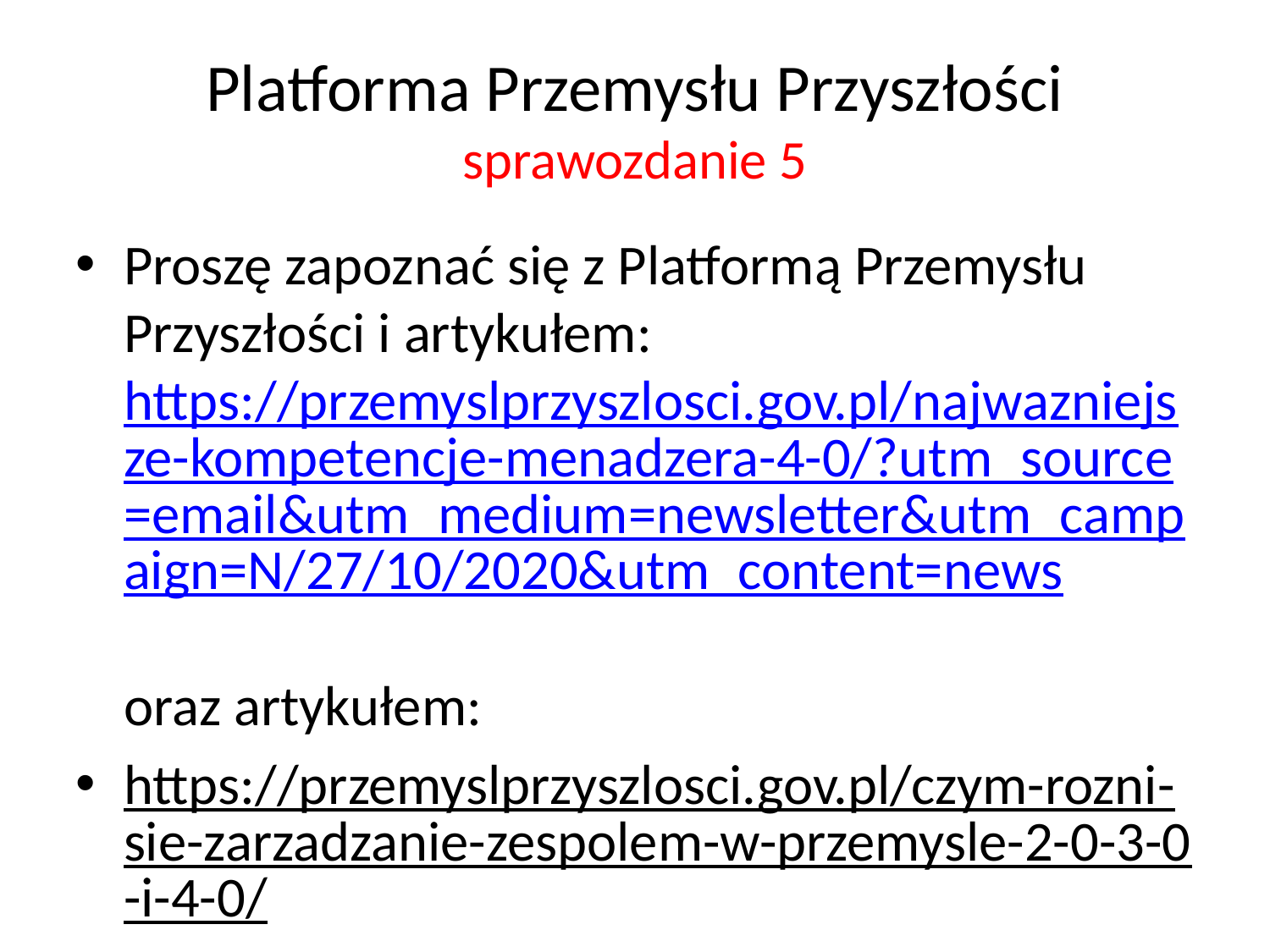

# Platforma Przemysłu Przyszłości sprawozdanie 5
Proszę zapoznać się z Platformą Przemysłu Przyszłości i artykułem:
https://przemyslprzyszlosci.gov.pl/najwazniejsze-kompetencje-menadzera-4-0/?utm_source=email&utm_medium=newsletter&utm_campaign=N/27/10/2020&utm_content=news 
oraz artykułem:
https://przemyslprzyszlosci.gov.pl/czym-rozni-sie-zarzadzanie-zespolem-w-przemysle-2-0-3-0-i-4-0/